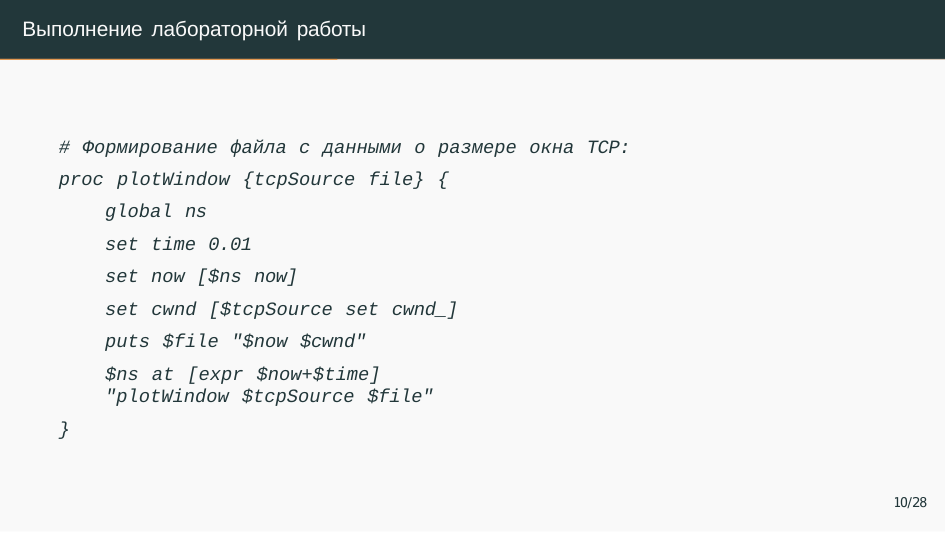

# Выполнение лабораторной работы

# Формирование файла с данными о размере окна TCP: proc plotWindow {tcpSource file} {
global ns
set time 0.01
set now [$ns now]
set cwnd [$tcpSource set cwnd_] puts $file "$now $cwnd"
$ns at [expr $now+$time] "plotWindow $tcpSource $file"
}
10/28